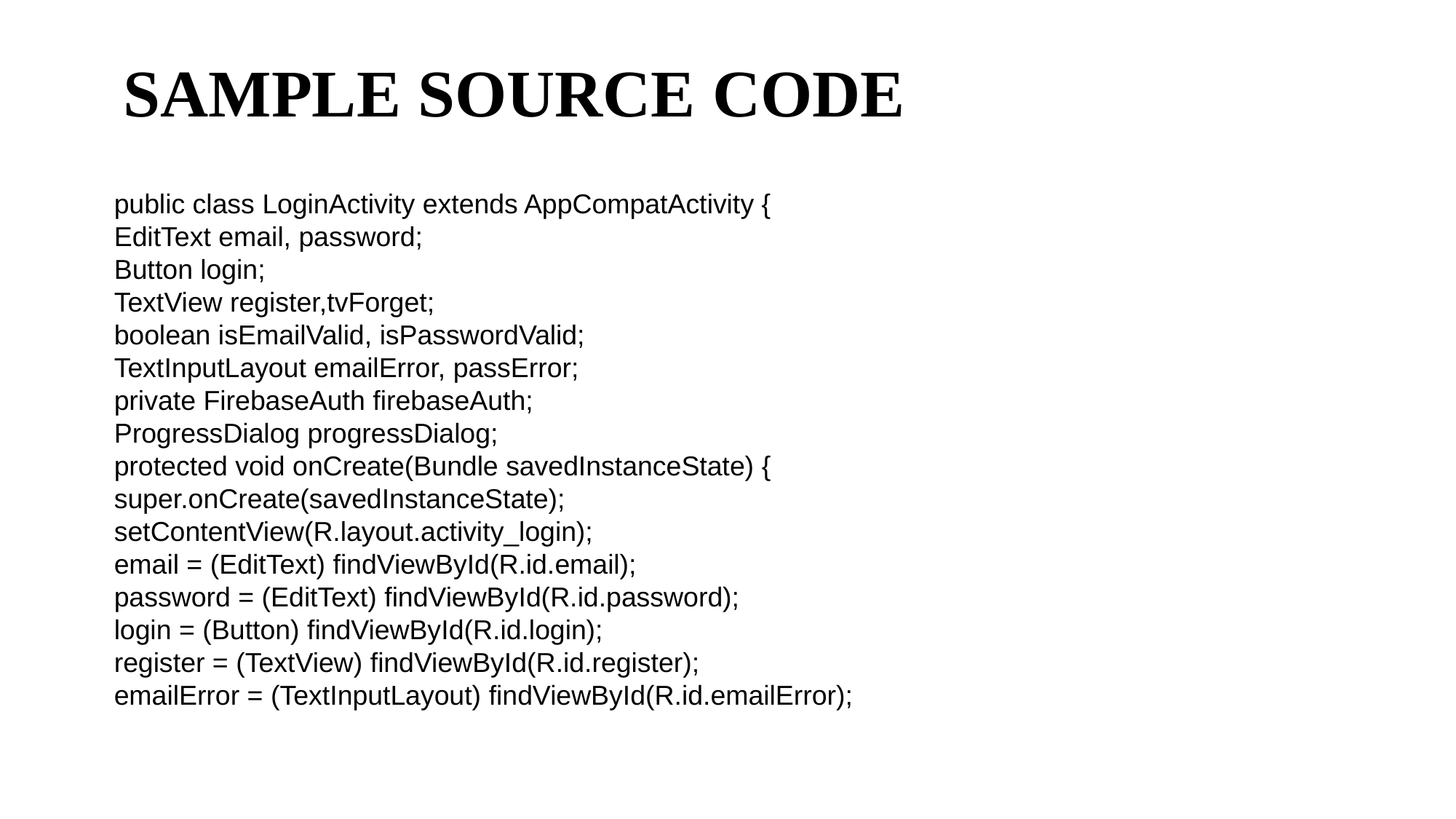

# SAMPLE SOURCE CODE
    public class LoginActivity extends AppCompatActivity {
    EditText email, password;
    Button login;
    TextView register,tvForget;
    boolean isEmailValid, isPasswordValid;
    TextInputLayout emailError, passError;
    private FirebaseAuth firebaseAuth;
    ProgressDialog progressDialog;
    protected void onCreate(Bundle savedInstanceState) {
    super.onCreate(savedInstanceState);
    setContentView(R.layout.activity_login);
    email = (EditText) findViewById(R.id.email);
    password = (EditText) findViewById(R.id.password);
    login = (Button) findViewById(R.id.login);
    register = (TextView) findViewById(R.id.register);
    emailError = (TextInputLayout) findViewById(R.id.emailError);